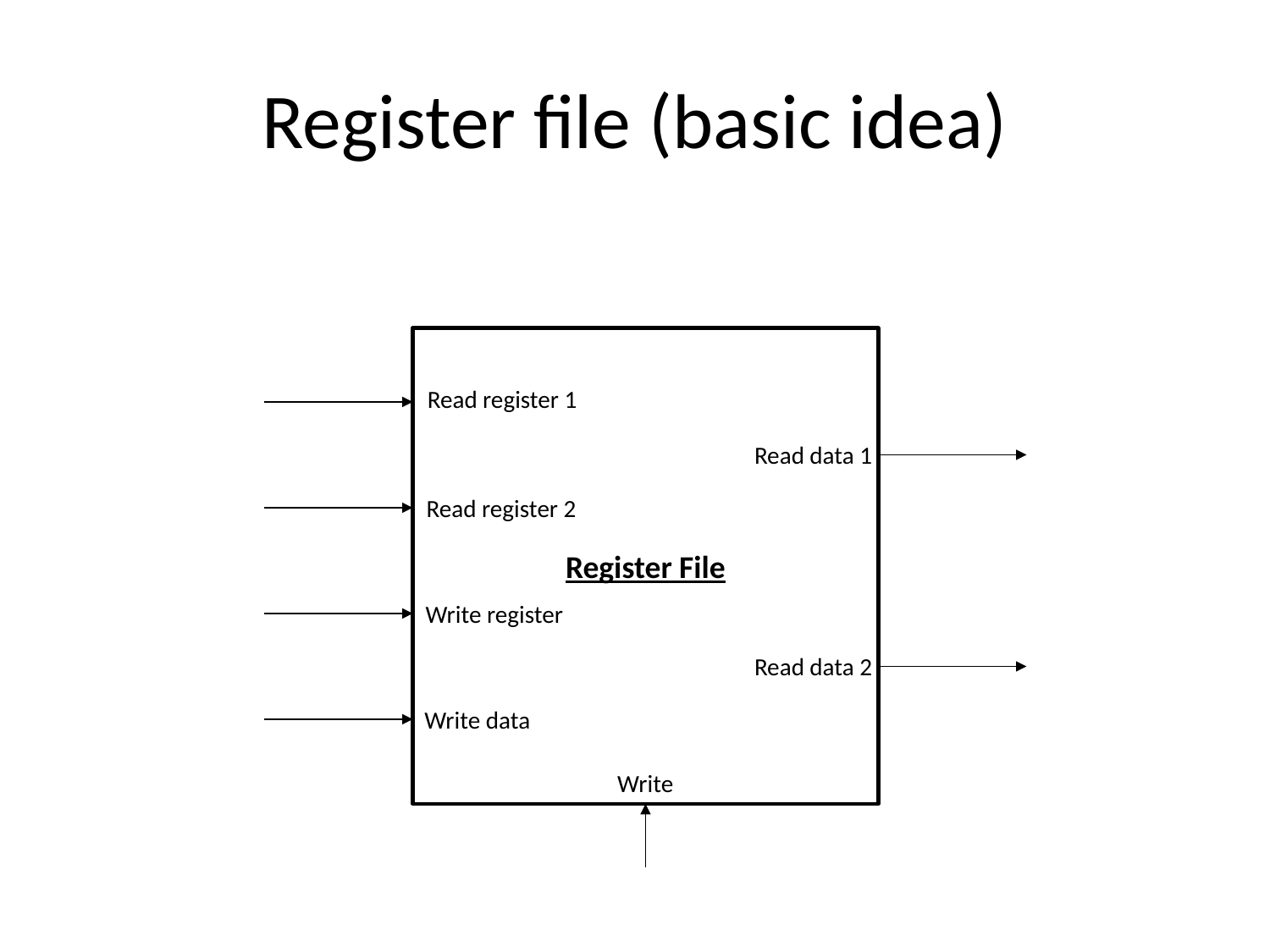

# Register file (basic idea)
Register File
Read register 1
Read data 1
Read register 2
Write register
Read data 2
Write data
Write